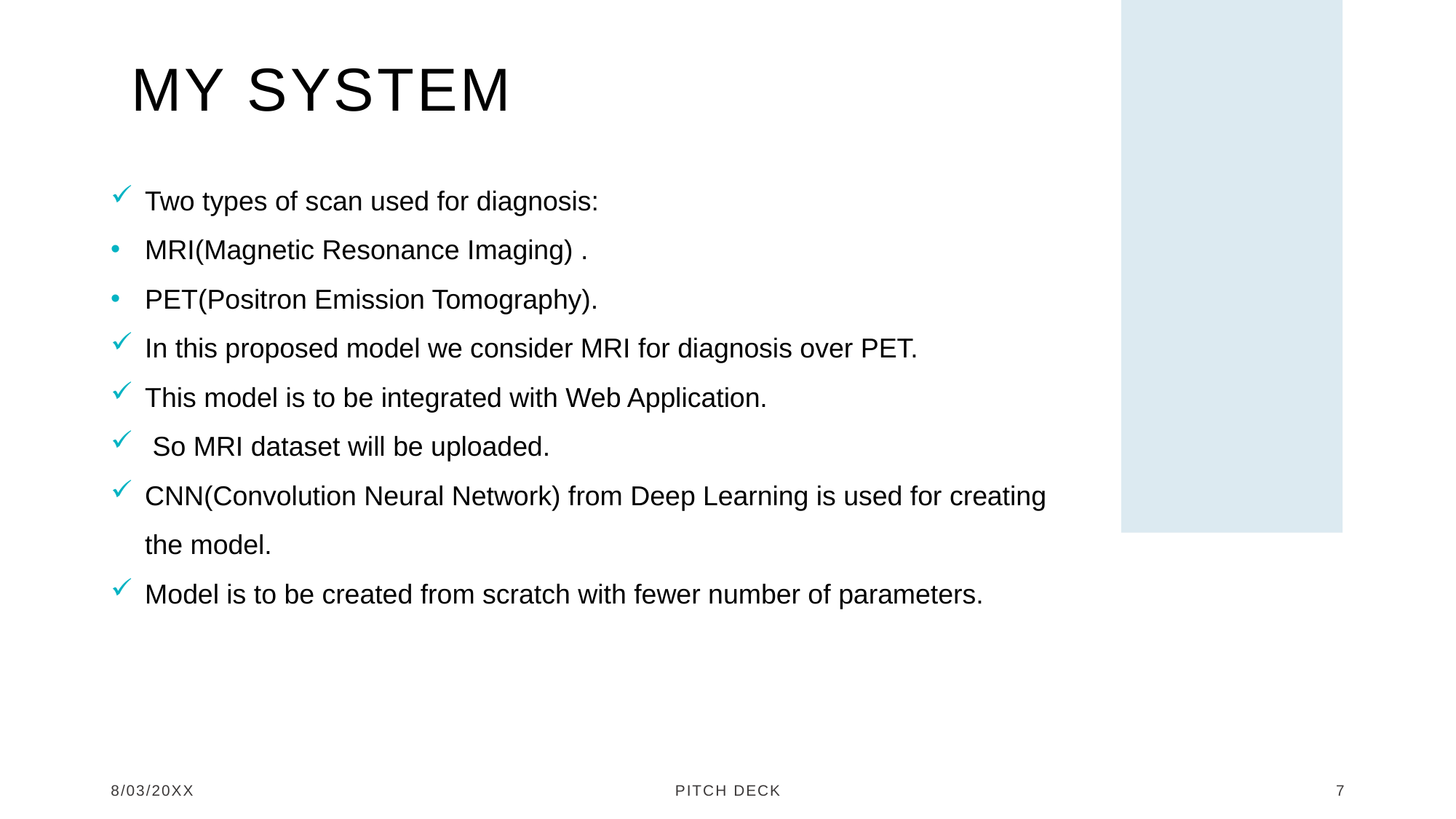

# My system

Two types of scan used for diagnosis:
MRI(Magnetic Resonance Imaging) .
PET(Positron Emission Tomography).
In this proposed model we consider MRI for diagnosis over PET.
This model is to be integrated with Web Application.
 So MRI dataset will be uploaded.
CNN(Convolution Neural Network) from Deep Learning is used for creating the model.
Model is to be created from scratch with fewer number of parameters.
8/03/20XX
PITCH DECK
7